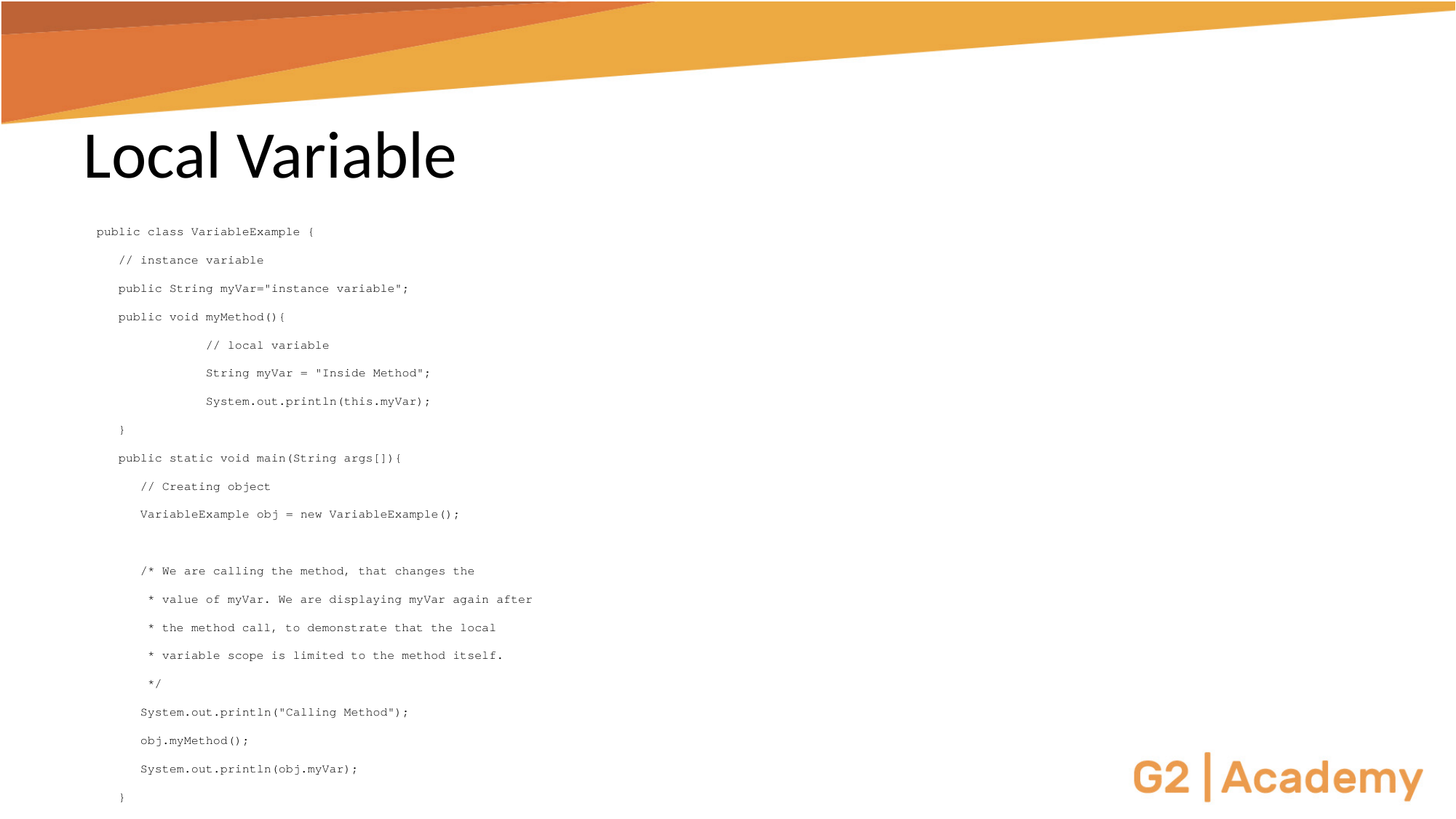

# Local Variable
public class VariableExample {
   // instance variable
   public String myVar="instance variable";
   public void myMethod(){
    	// local variable
    	String myVar = "Inside Method";
    	System.out.println(this.myVar);
   }
   public static void main(String args[]){
      // Creating object
      VariableExample obj = new VariableExample();

      /* We are calling the method, that changes the
       * value of myVar. We are displaying myVar again after
       * the method call, to demonstrate that the local
       * variable scope is limited to the method itself.
       */
      System.out.println("Calling Method");
      obj.myMethod();
      System.out.println(obj.myVar);
   }
}